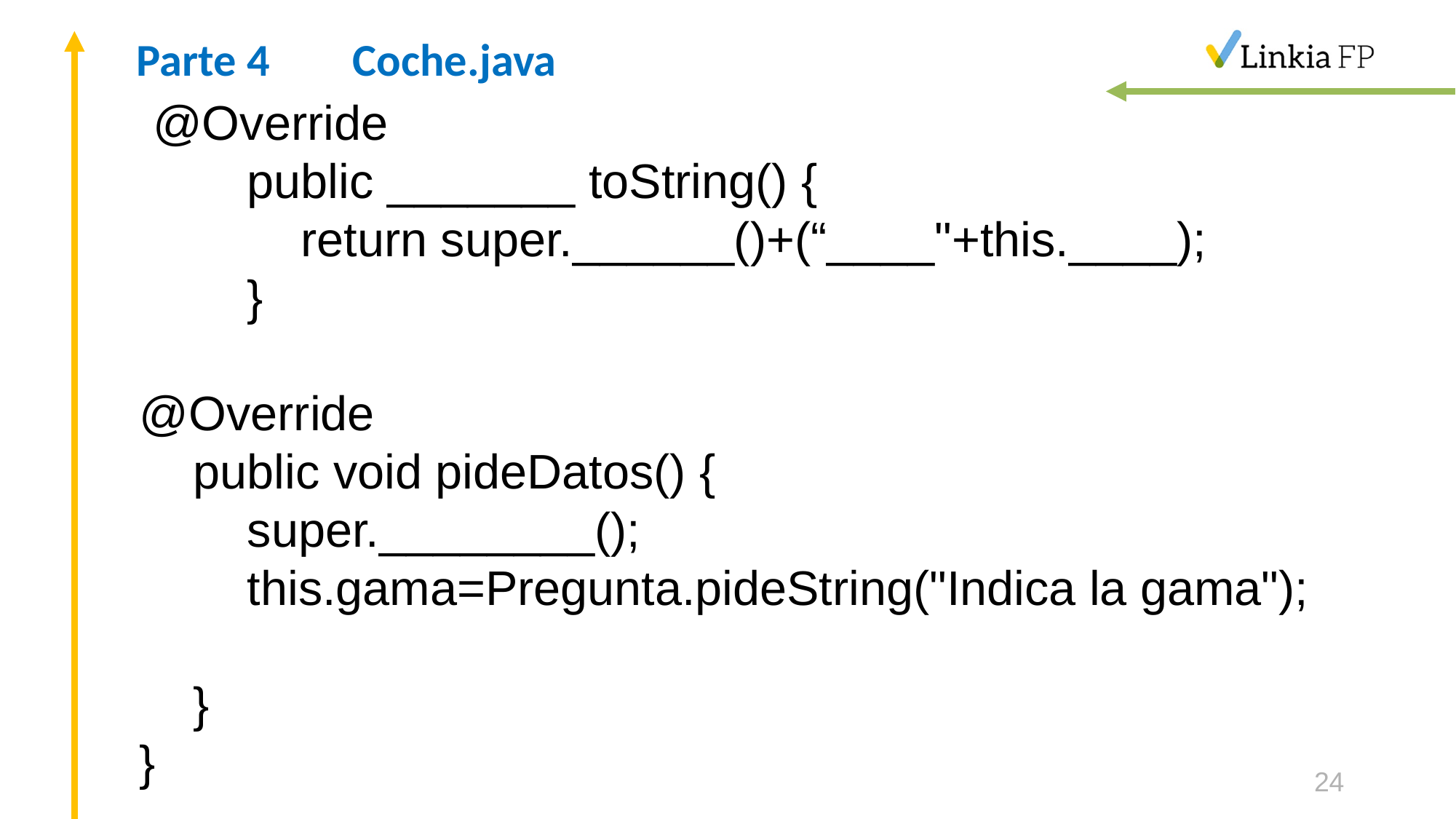

# Parte 4        Coche.java
 @Override
        public _______ toString() {
            return super.______()+(“____"+this.____);
        }

@Override
    public void pideDatos() {
        super.________();
        this.gama=Pregunta.pideString("Indica la gama");

    }
}
24